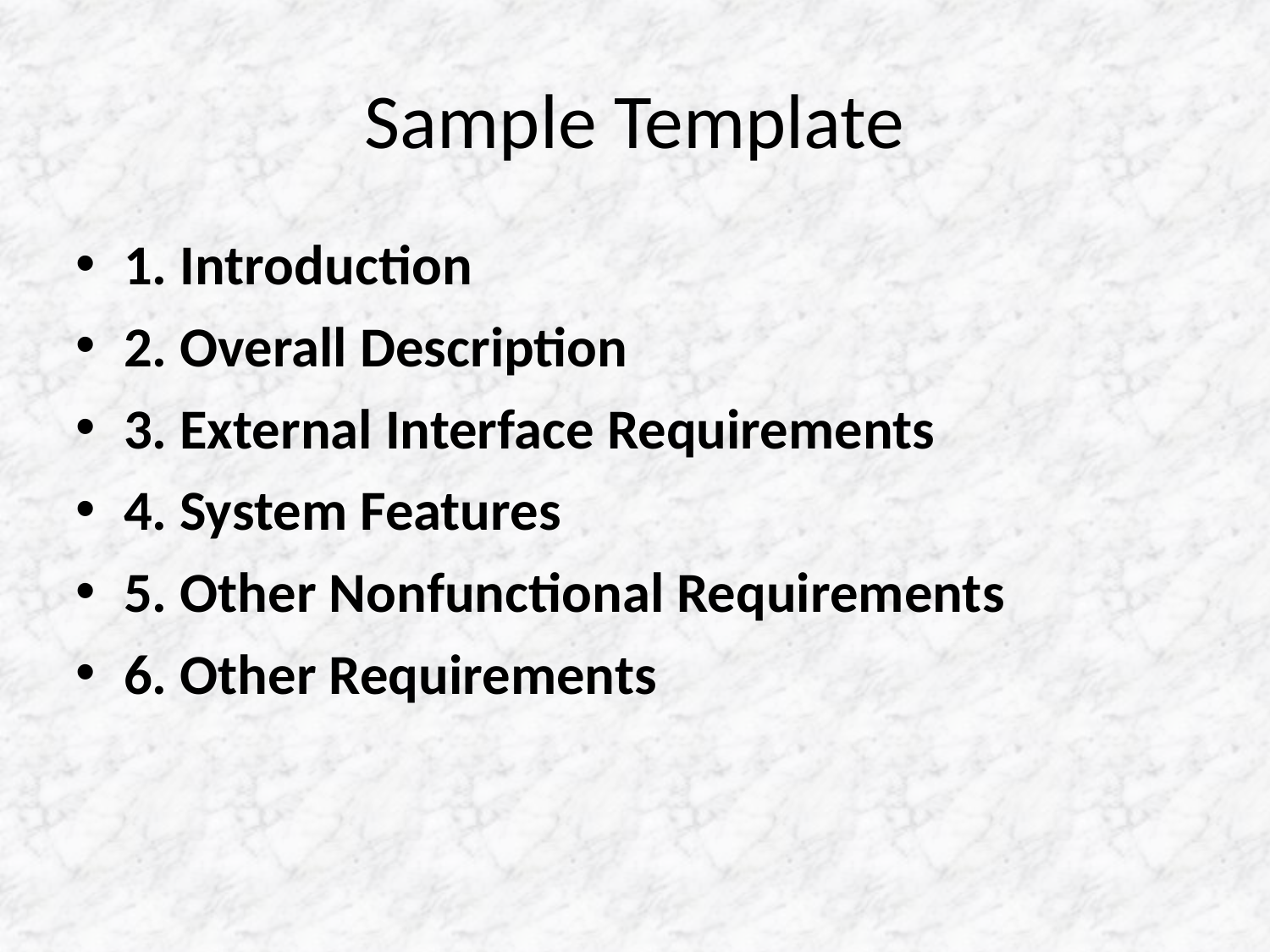

# Sample Template
1. Introduction
2. Overall Description
3. External Interface Requirements
4. System Features
5. Other Nonfunctional Requirements
6. Other Requirements